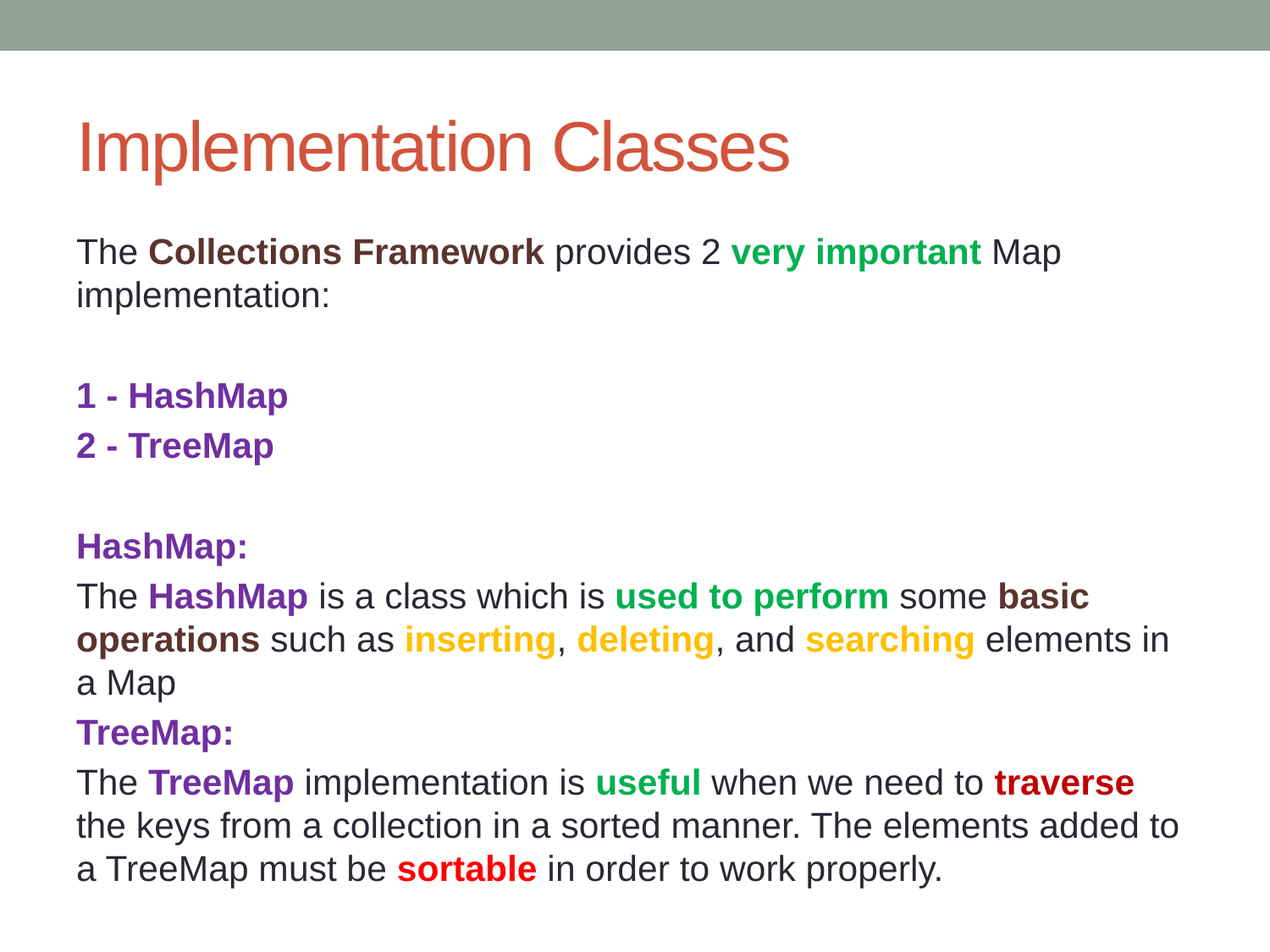

# Implementation Classes
The Collections Framework provides 2 very important Map implementation:

1 - HashMap
2 - TreeMap

HashMap:
The HashMap is a class which is used to perform some basic operations such as inserting, deleting, and searching elements in a Map
TreeMap:
The TreeMap implementation is useful when we need to traverse the keys from a collection in a sorted manner. The elements added to a TreeMap must be sortable in order to work properly.